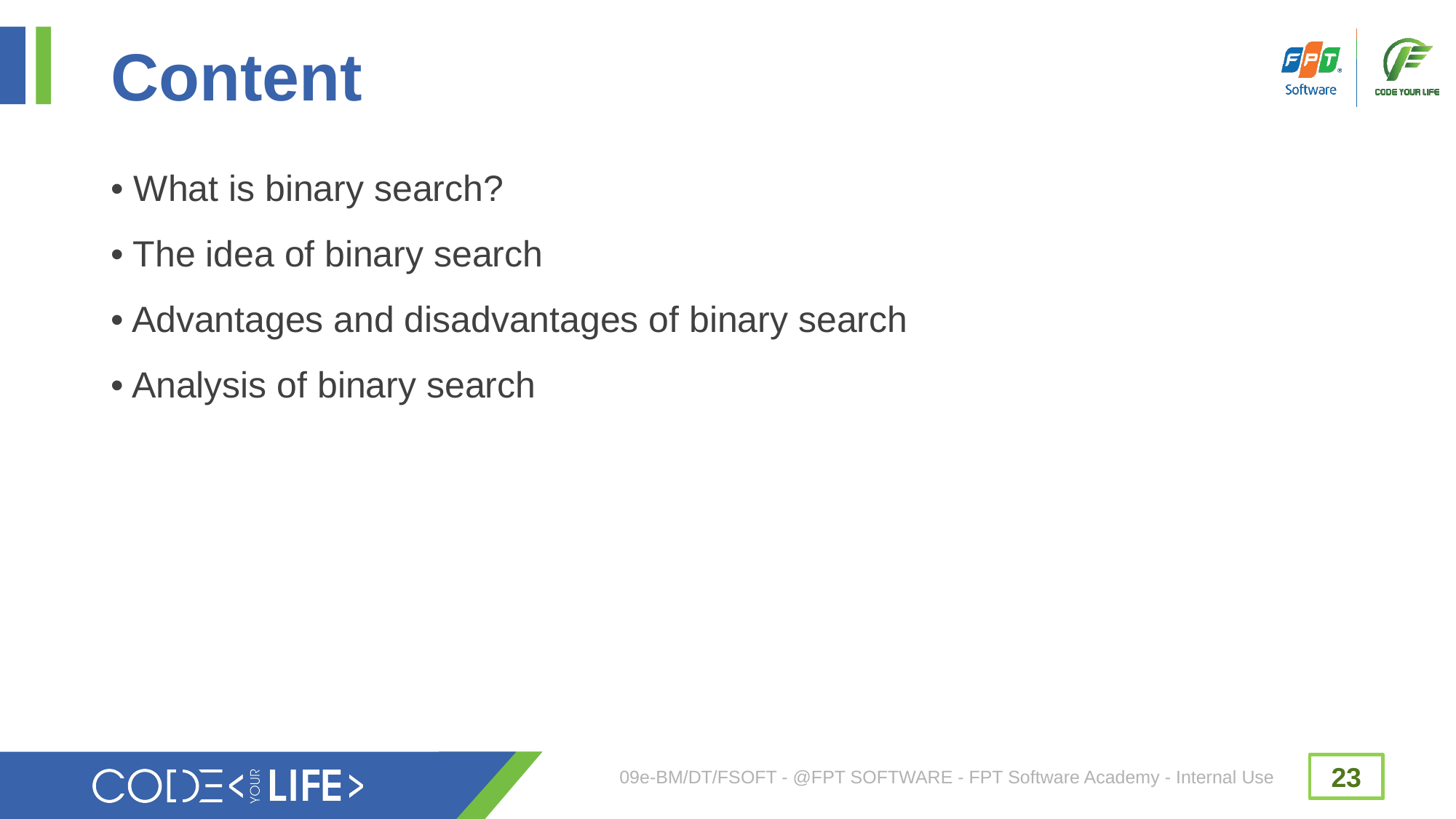

# Content
• What is binary search?
• The idea of binary search
• Advantages and disadvantages of binary search
• Analysis of binary search
09e-BM/DT/FSOFT - @FPT SOFTWARE - FPT Software Academy - Internal Use
23